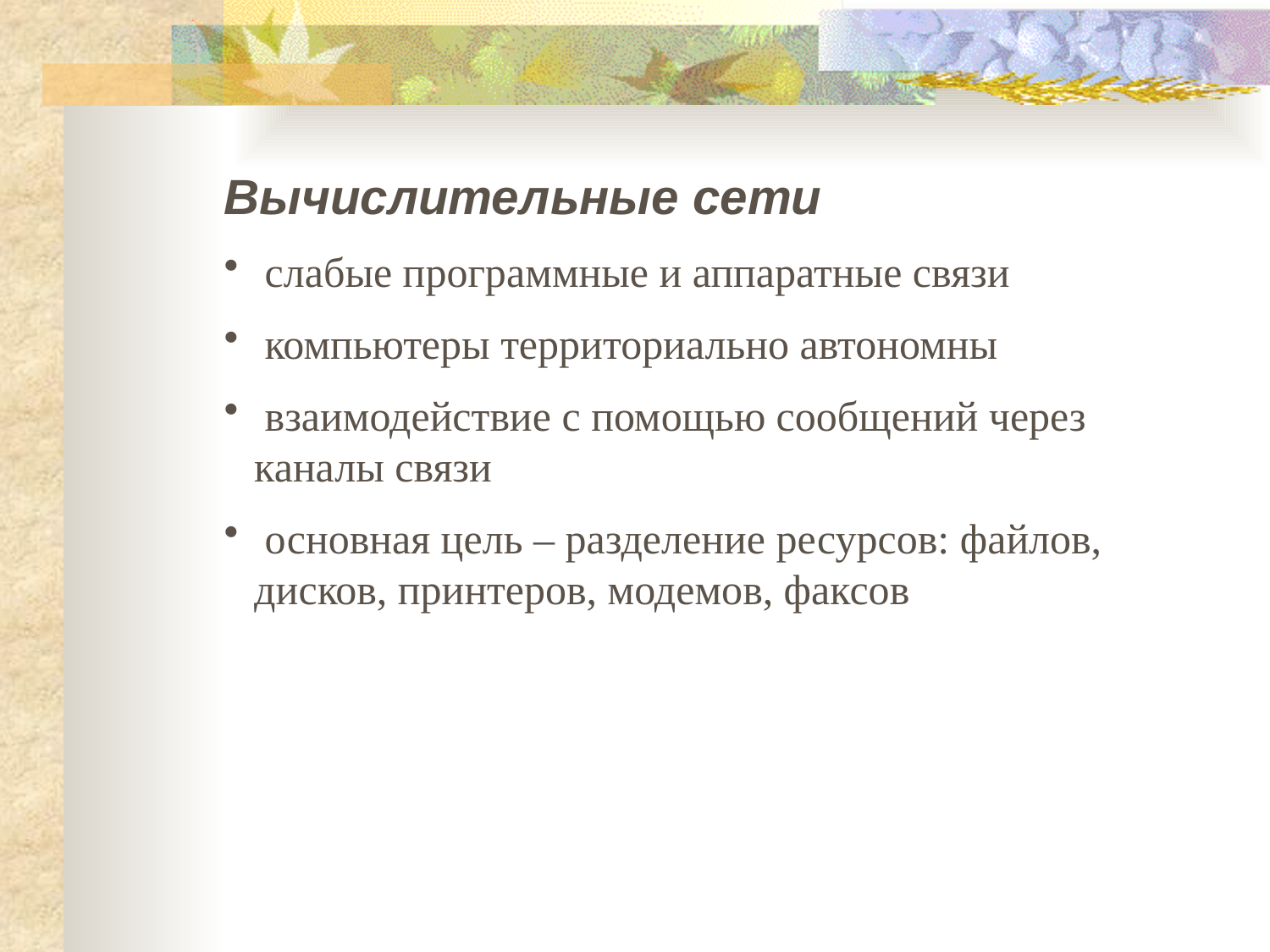

Вычислительные сети
 слабые программные и аппаратные связи
 компьютеры территориально автономны
 взаимодействие с помощью сообщений через каналы связи
 основная цель – разделение ресурсов: файлов, дисков, принтеров, модемов, факсов